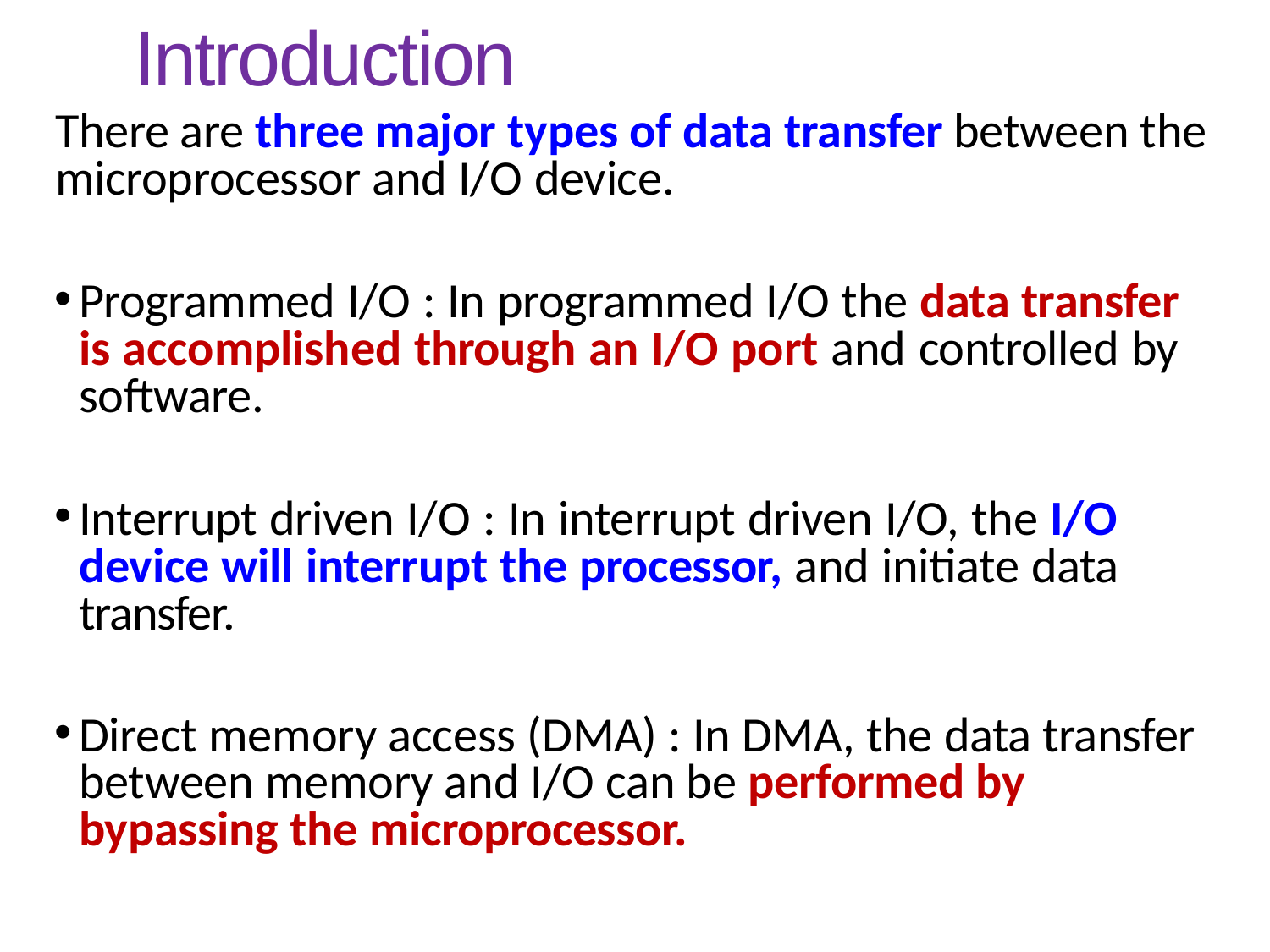

# Introduction
There are three major types of data transfer between the  microprocessor and I/O device.
Programmed I/O : In programmed I/O the data transfer  is accomplished through an I/O port and controlled by  software.

Interrupt driven I/O : In interrupt driven I/O, the I/O  device will interrupt the processor, and initiate data  transfer.

Direct memory access (DMA) : In DMA, the data transfer  between memory and I/O can be performed by  bypassing the microprocessor.